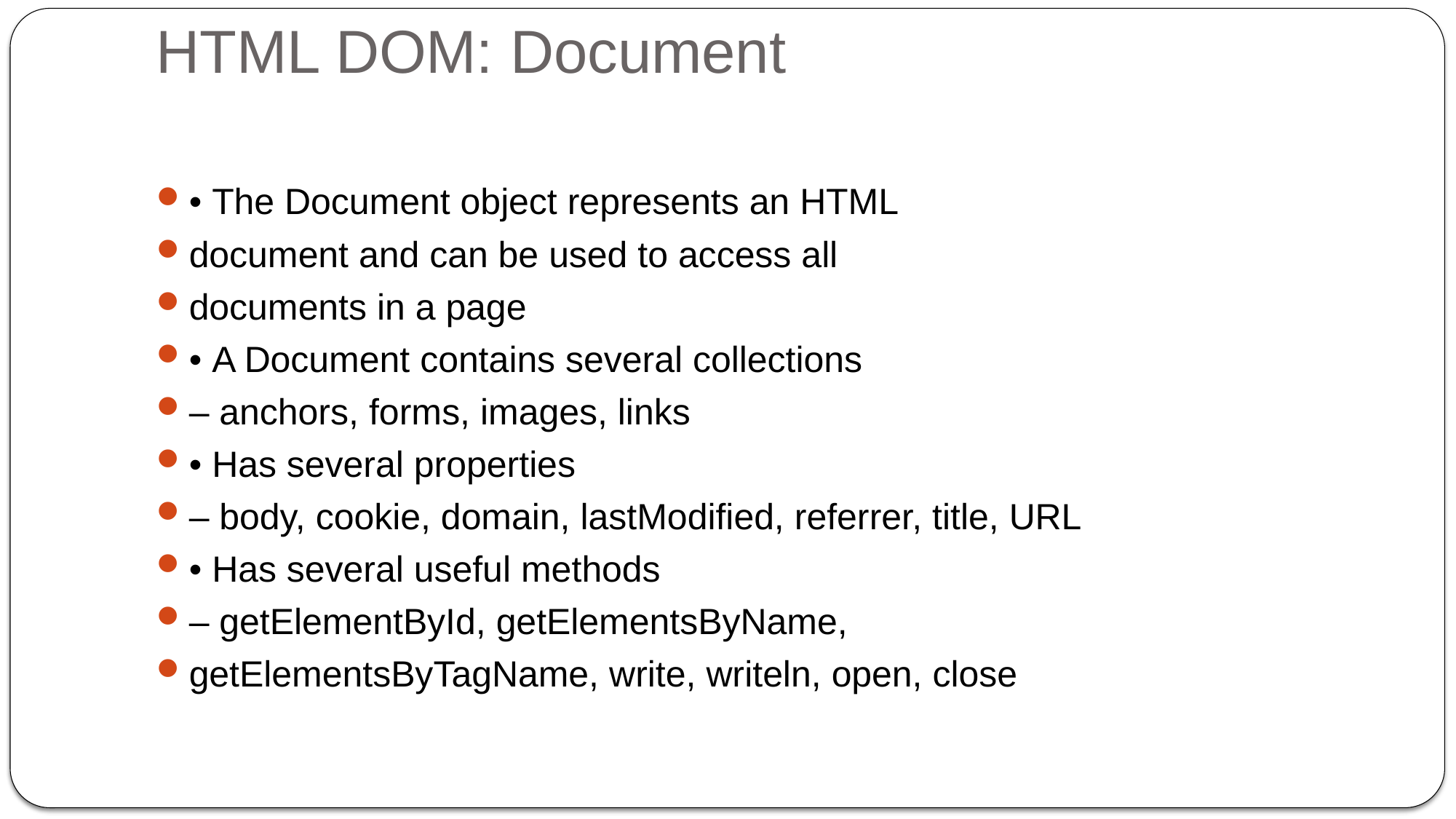

# HTML DOM: Document
• The Document object represents an HTML
document and can be used to access all
documents in a page
• A Document contains several collections
– anchors, forms, images, links
• Has several properties
– body, cookie, domain, lastModified, referrer, title, URL
• Has several useful methods
– getElementById, getElementsByName,
getElementsByTagName, write, writeln, open, close